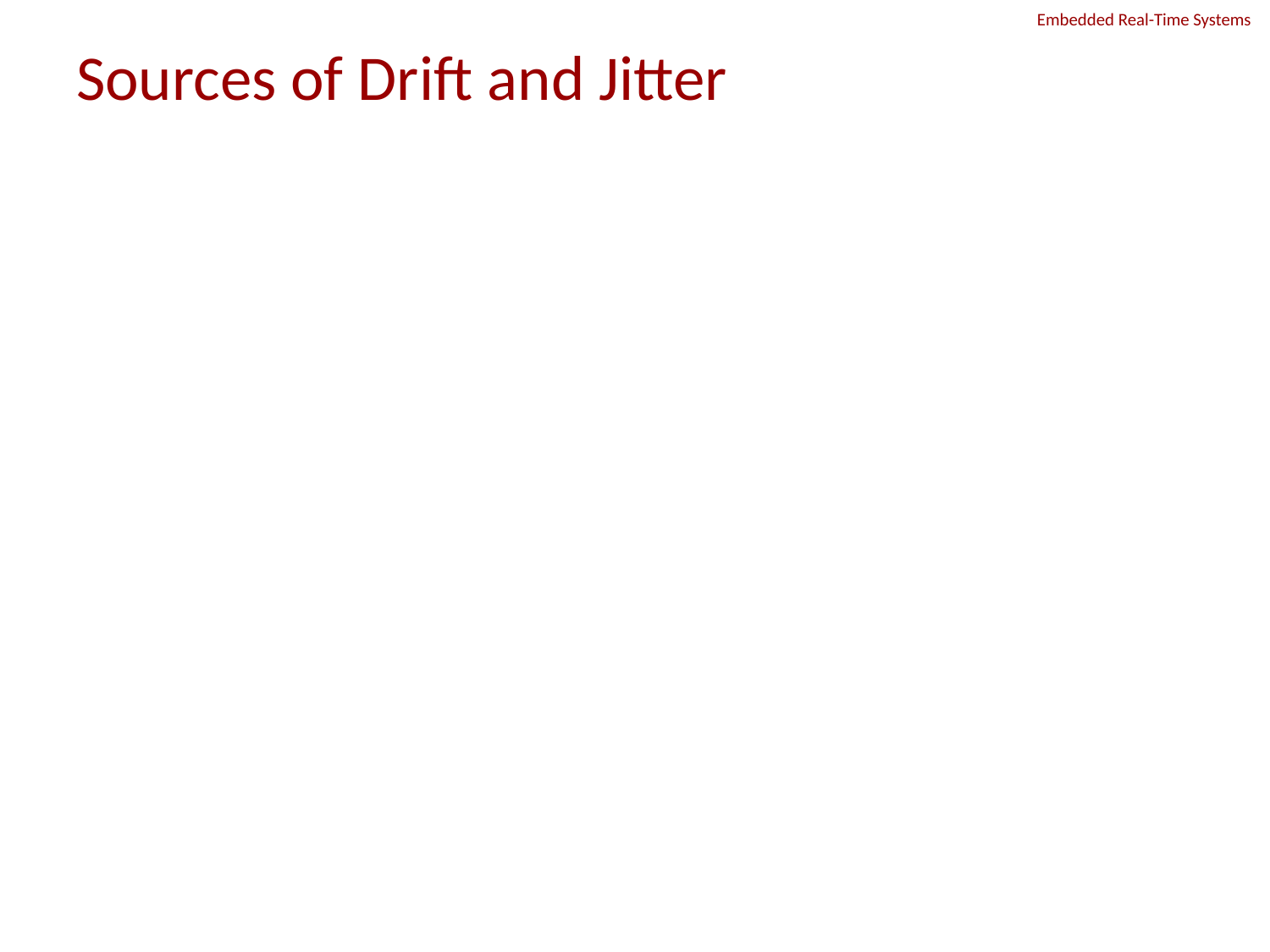

# Sources of Drift and Jitter
What can cause drift?
What can cause jitter?
How would you prevent drift?
How would you prevent jitter?

If I gave you a piece of code and asked you to spot all of the places where jitter and drift could occur, how you would go about it?